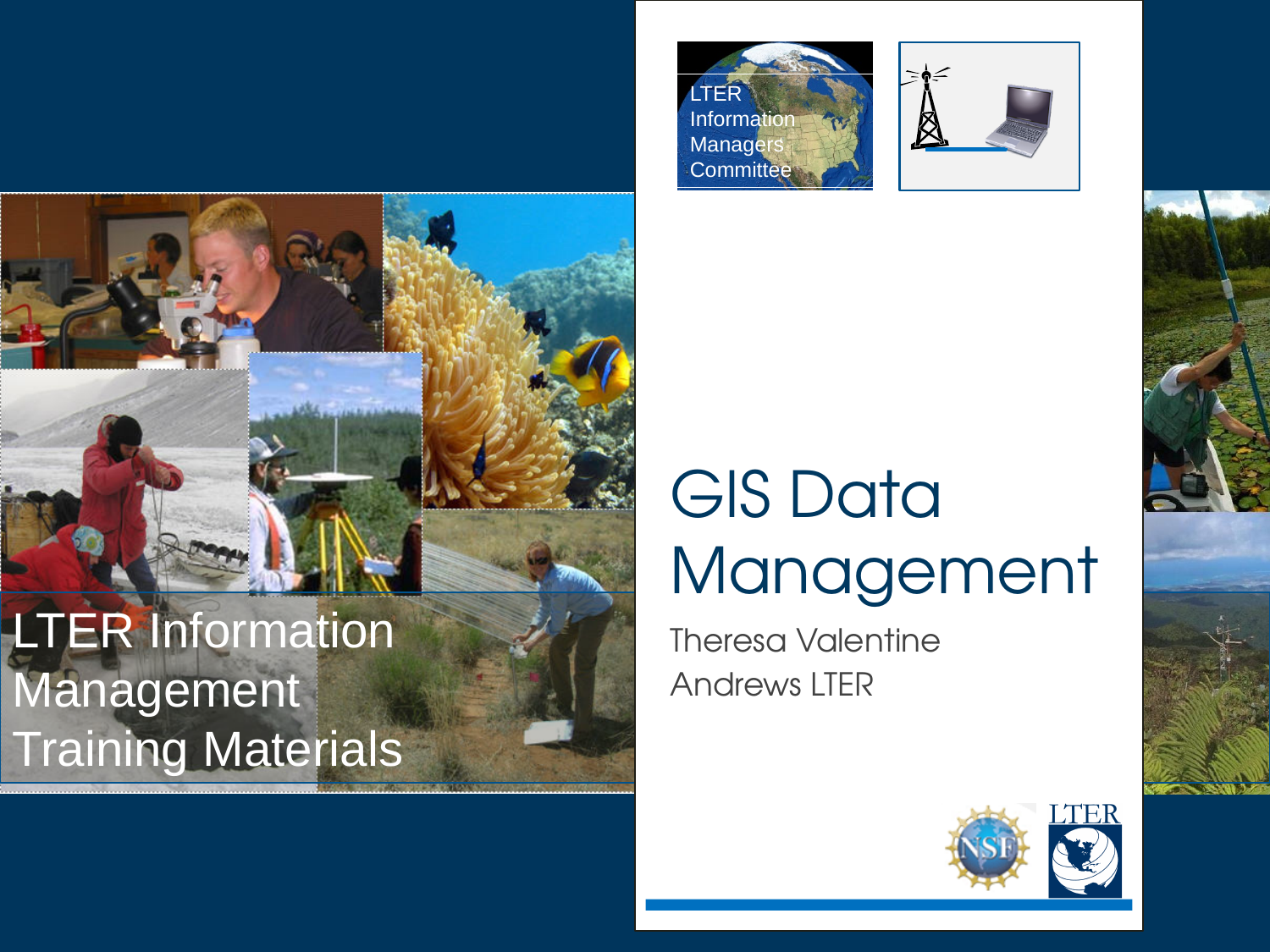

# GIS Data Management
Theresa Valentine
Andrews LTER